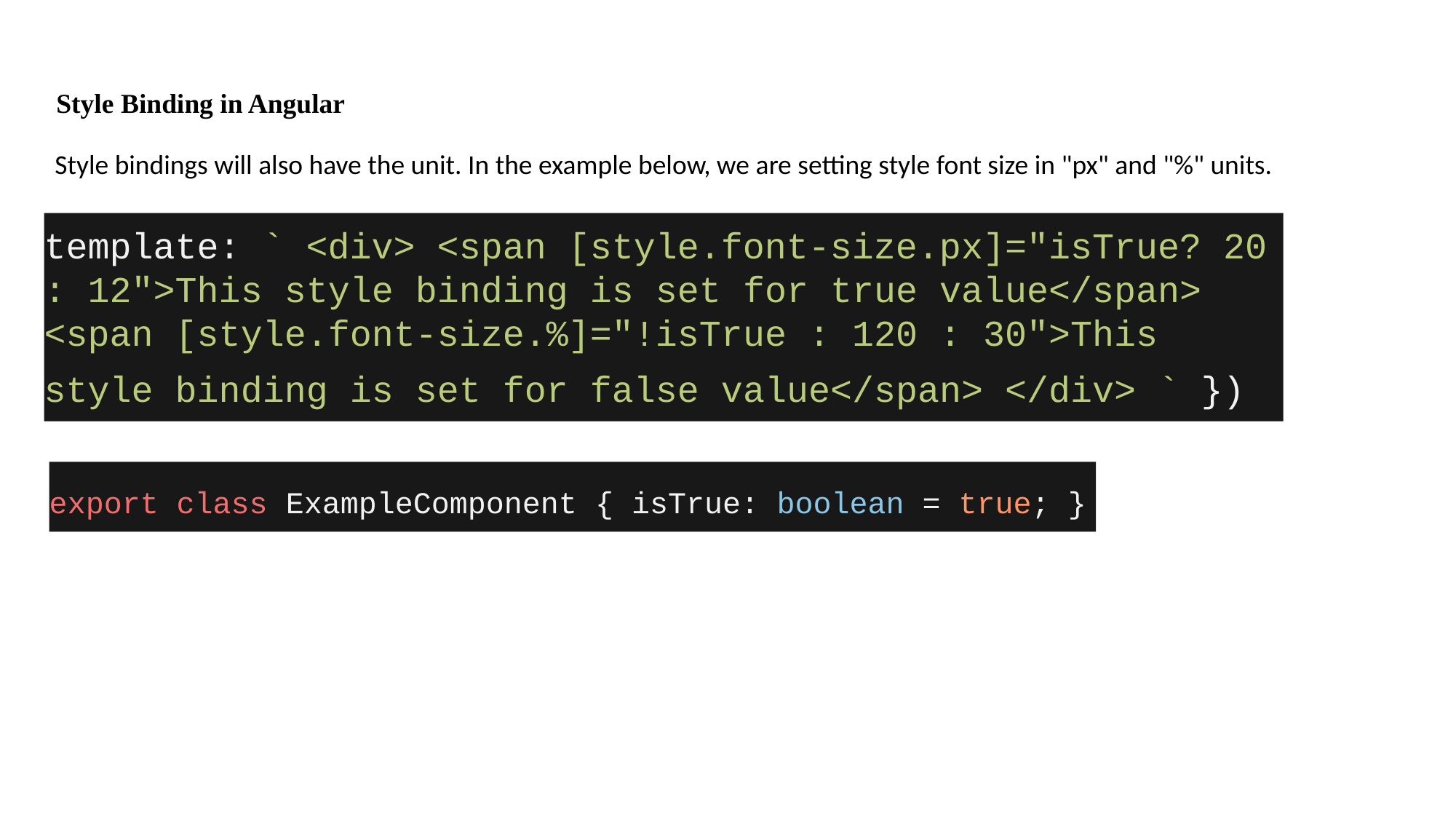

Style Binding in Angular
Style bindings will also have the unit. In the example below, we are setting style font size in "px" and "%" units.
template: ` <div> <span [style.font-size.px]="isTrue? 20 : 12">This style binding is set for true value</span> <span [style.font-size.%]="!isTrue : 120 : 30">This style binding is set for false value</span> </div> ` })
export class ExampleComponent { isTrue: boolean = true; }